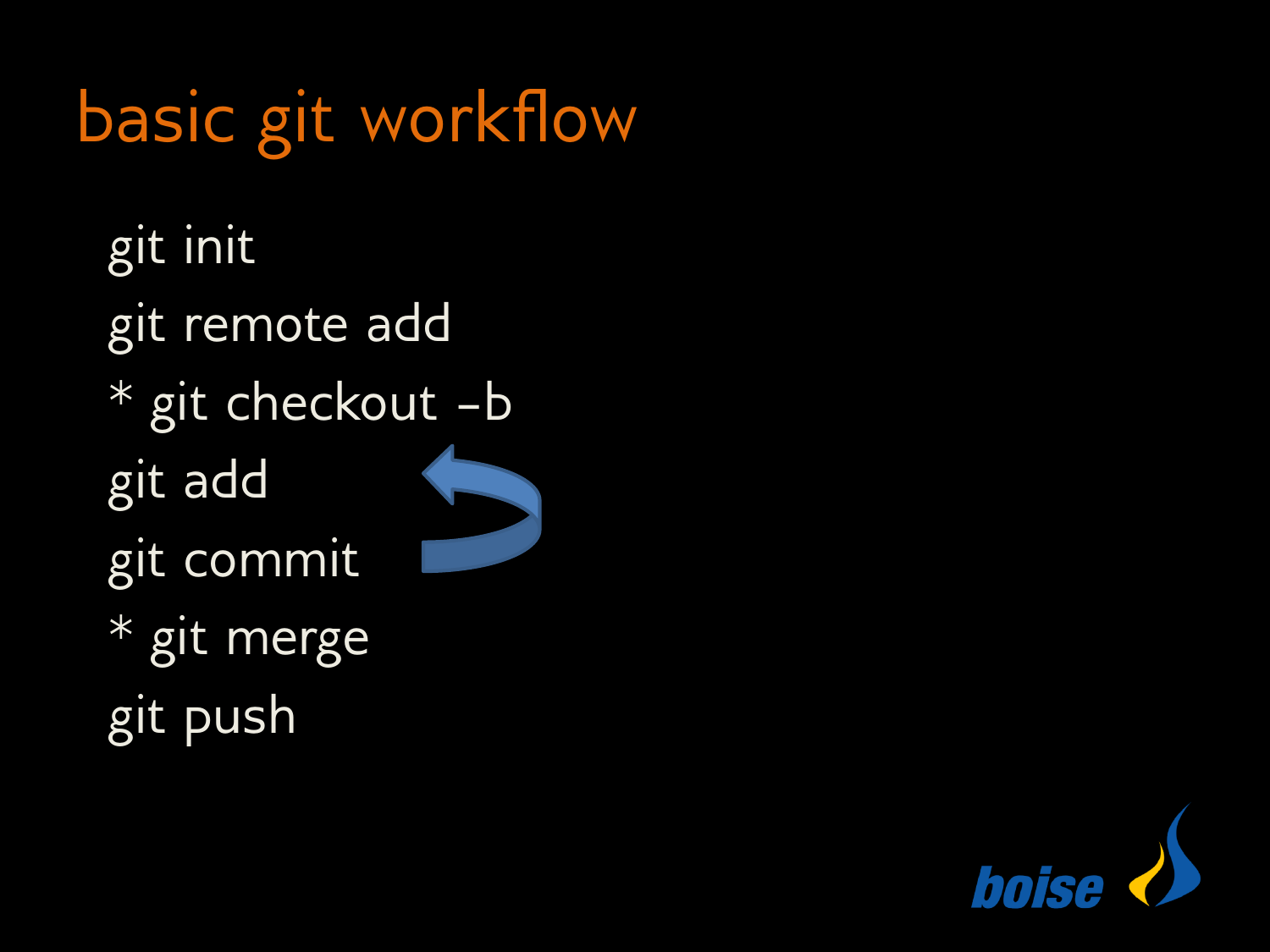

# basic git workflow
git init
git remote add
* git checkout –b
git add
git commit
* git merge
git push